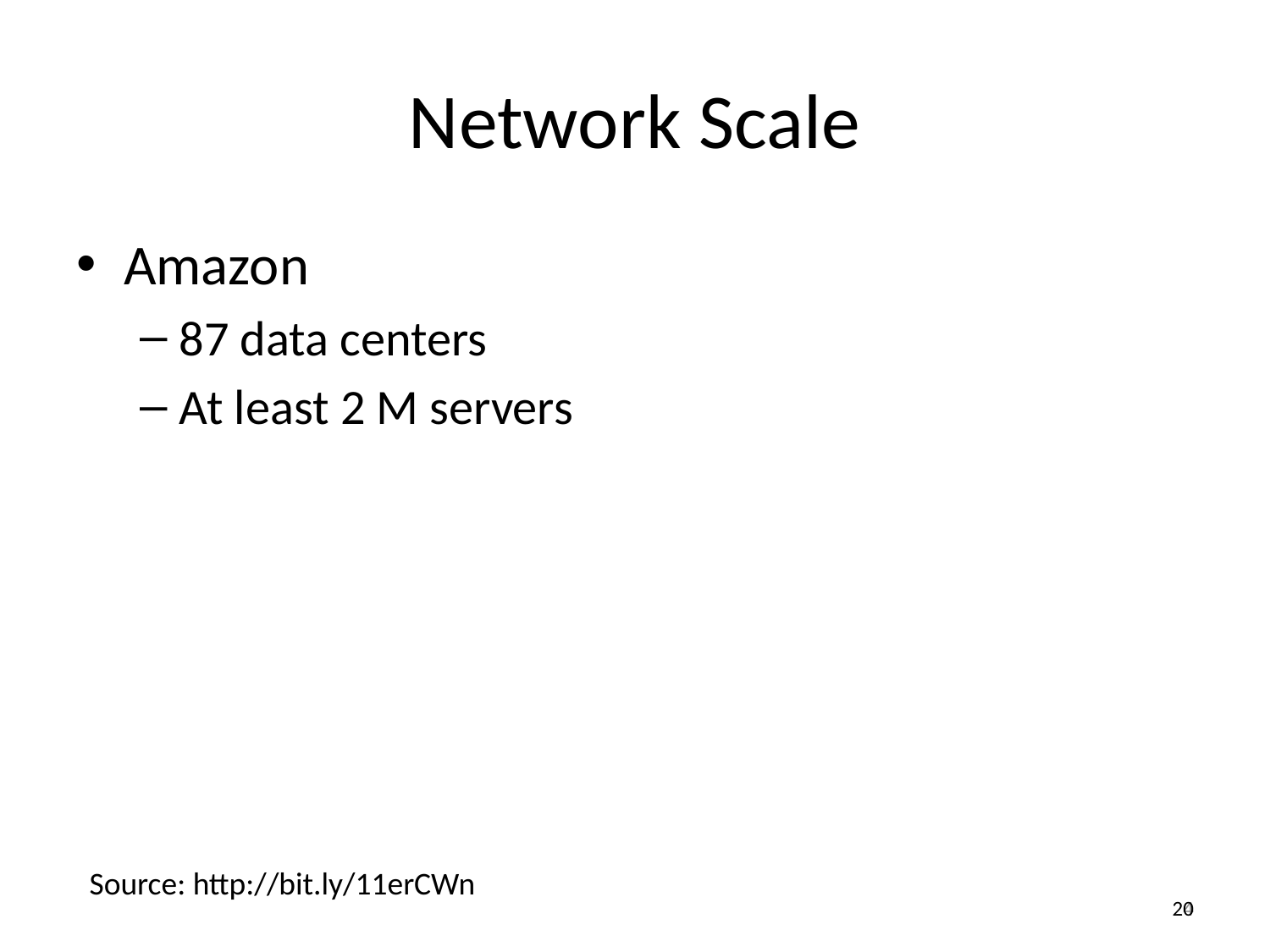

# Network Scale
Amazon
87 data centers
At least 2 M servers

Source: http://bit.ly/11erCWn
4
20